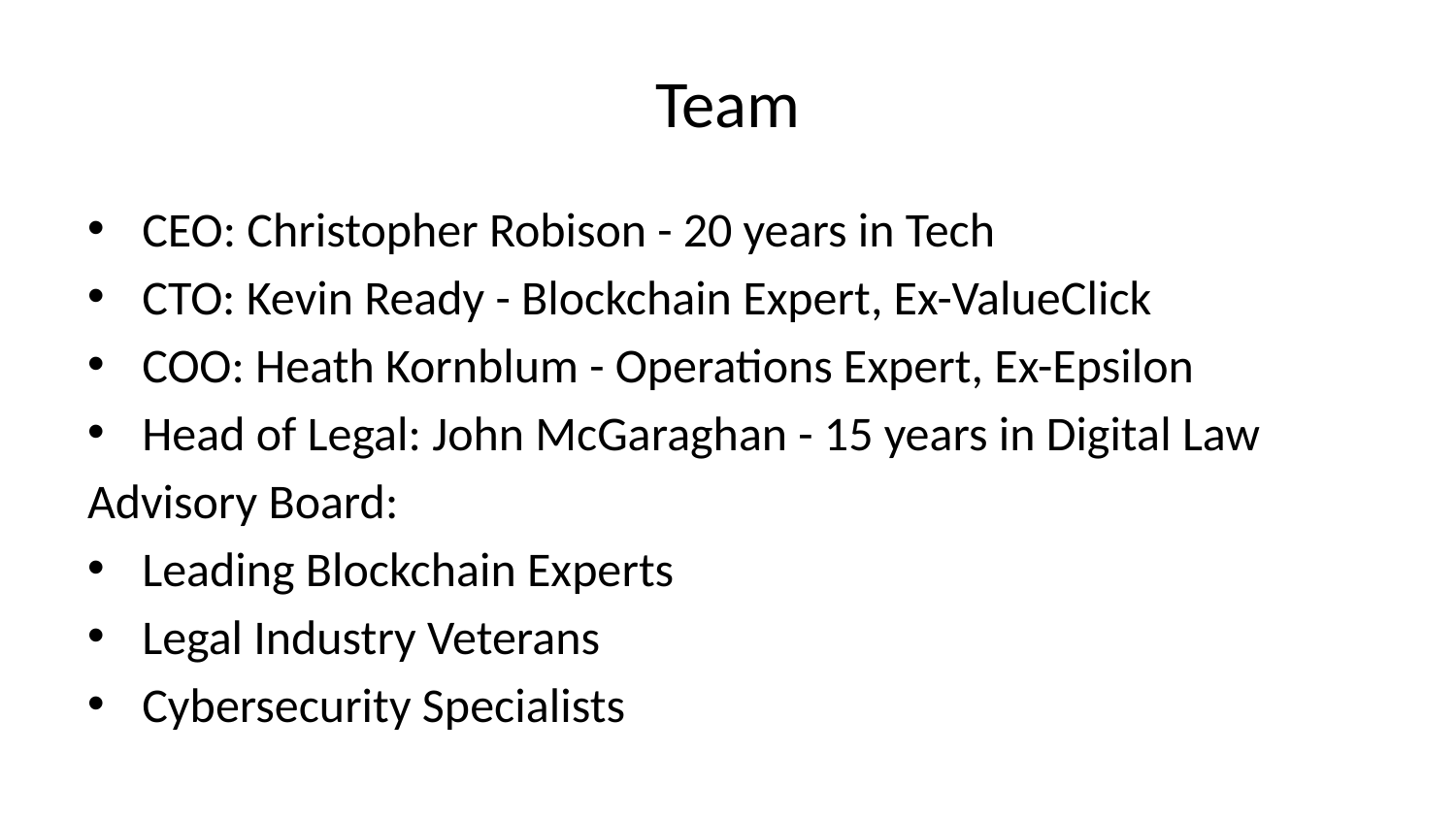

# Team
CEO: Christopher Robison - 20 years in Tech
CTO: Kevin Ready - Blockchain Expert, Ex-ValueClick
COO: Heath Kornblum - Operations Expert, Ex-Epsilon
Head of Legal: John McGaraghan - 15 years in Digital Law
Advisory Board:
Leading Blockchain Experts
Legal Industry Veterans
Cybersecurity Specialists